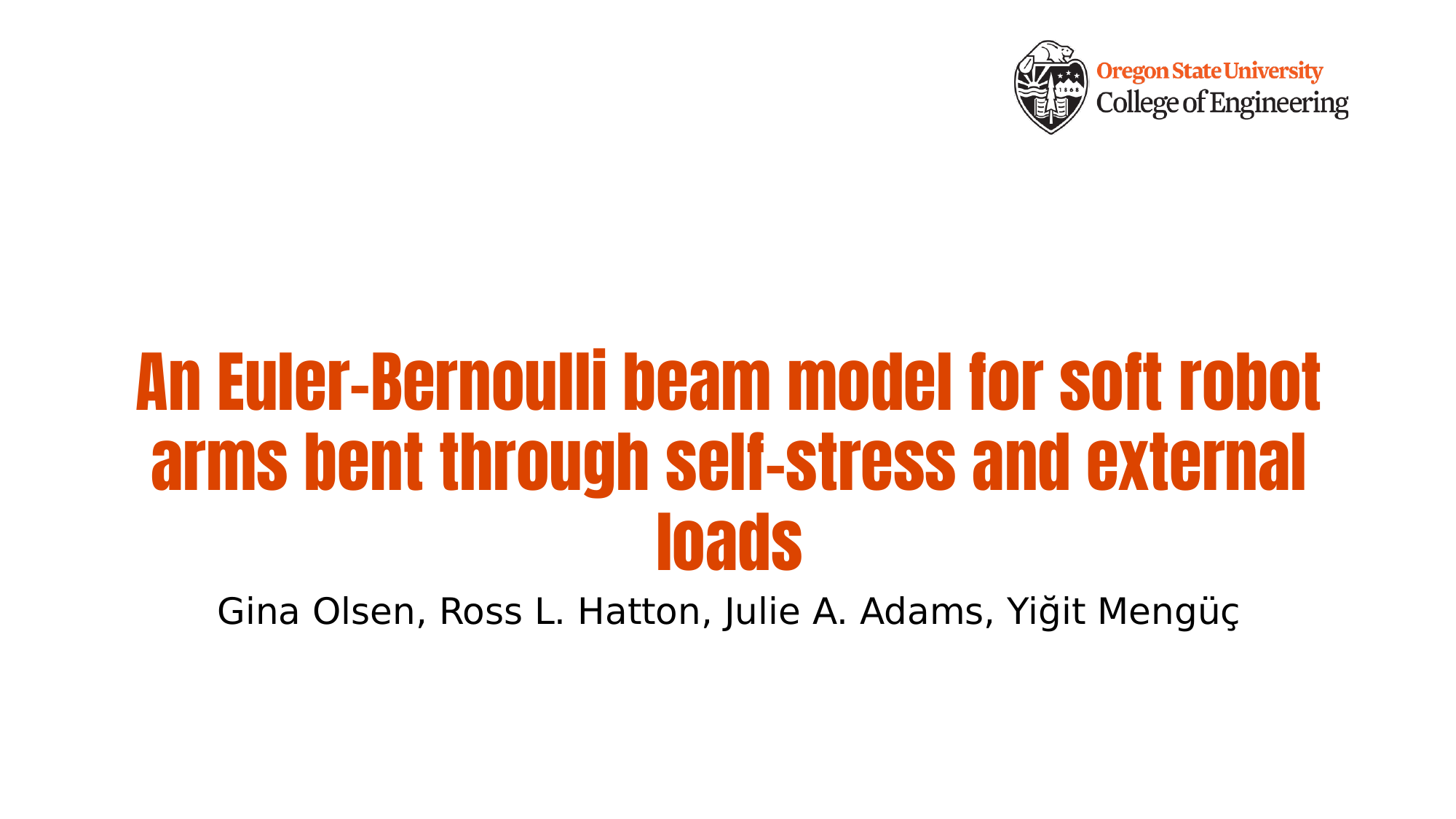

# An Euler-Bernoulli beam model for soft robot arms bent through self-stress and external loads
Gina Olsen, Ross L. Hatton, Julie A. Adams, Yiğit Mengüç